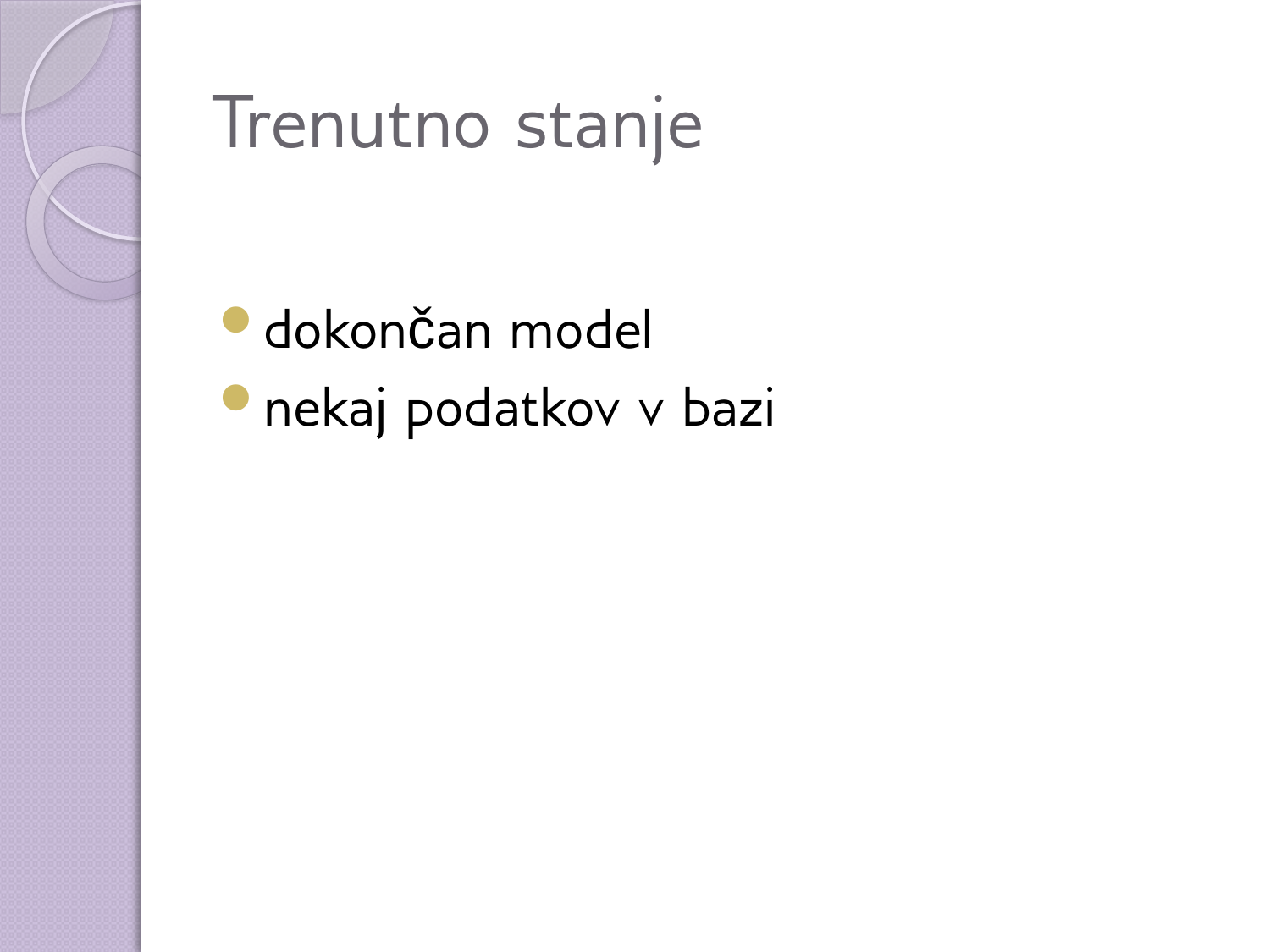

# Trenutno stanje
dokončan model
nekaj podatkov v bazi